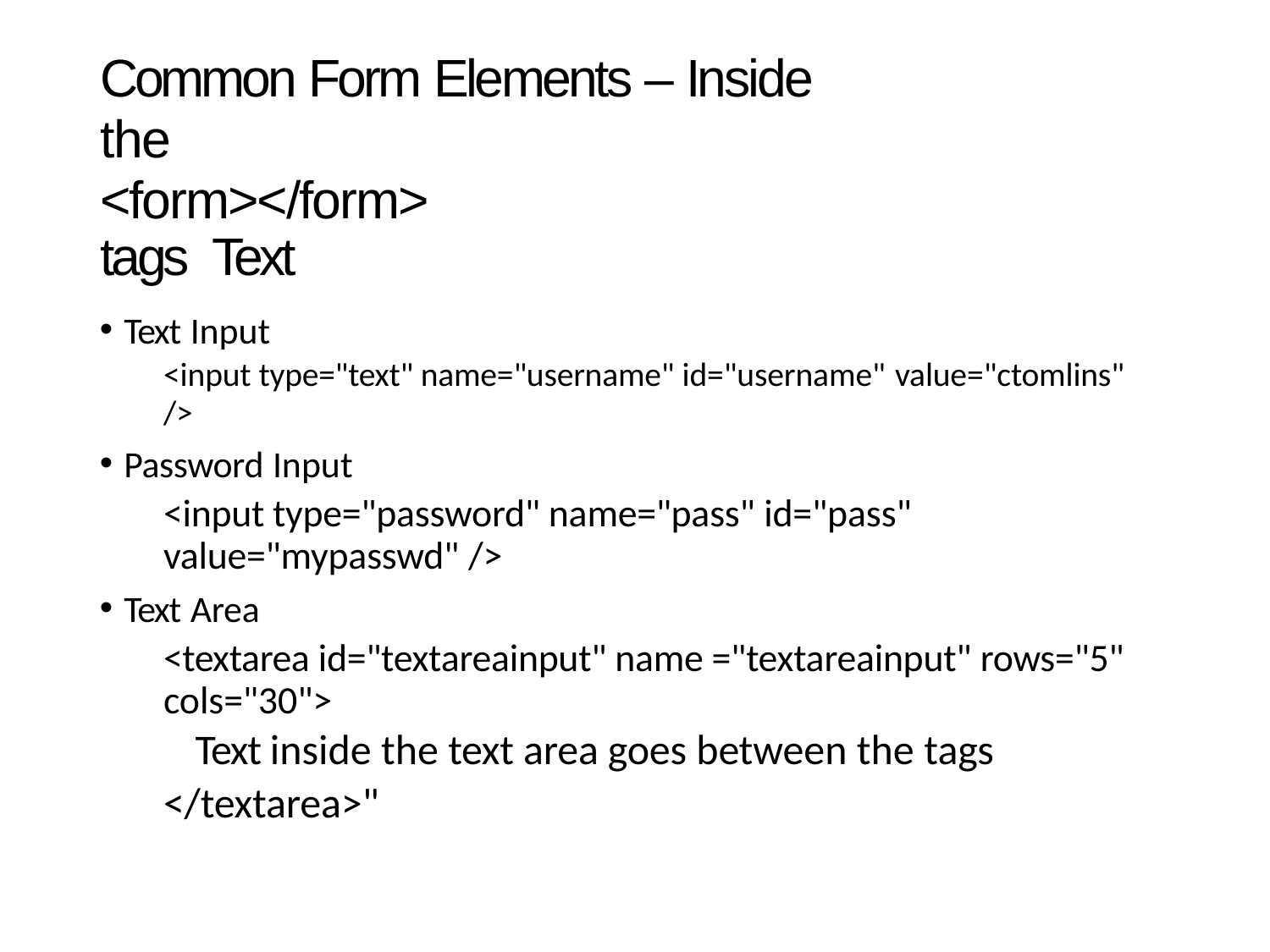

# Common Form Elements – Inside the
<form></form> tags  Text
Text Input
<input type="text" name="username" id="username" value="ctomlins"
/>
Password Input
<input type="password" name="pass" id="pass"  value="mypasswd" />
Text Area
<textarea id="textareainput" name ="textareainput" rows="5"  cols="30">
Text inside the text area goes between the tags
</textarea>"